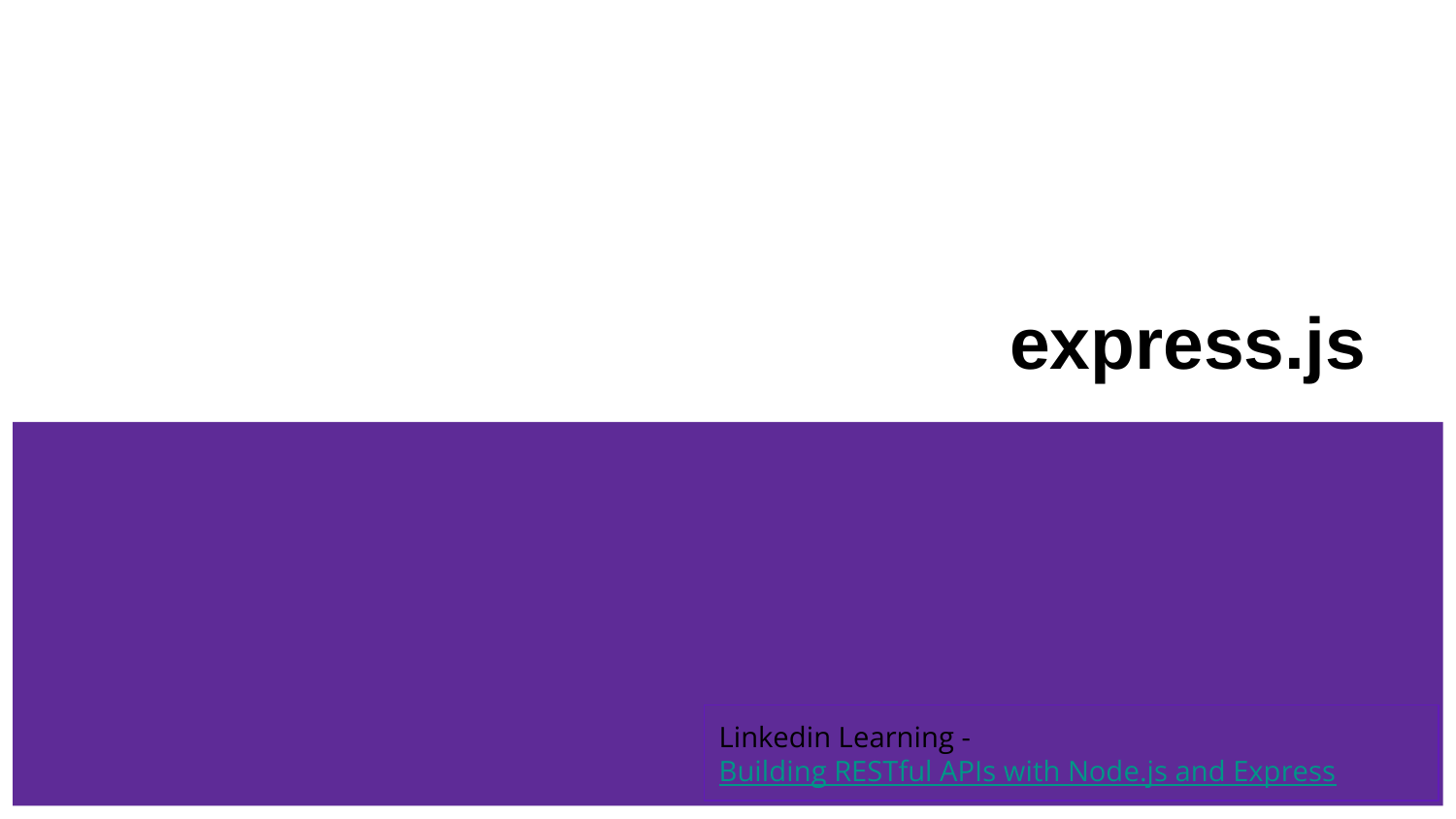

# express.js
Linkedin Learning - Building RESTful APIs with Node.js and Express